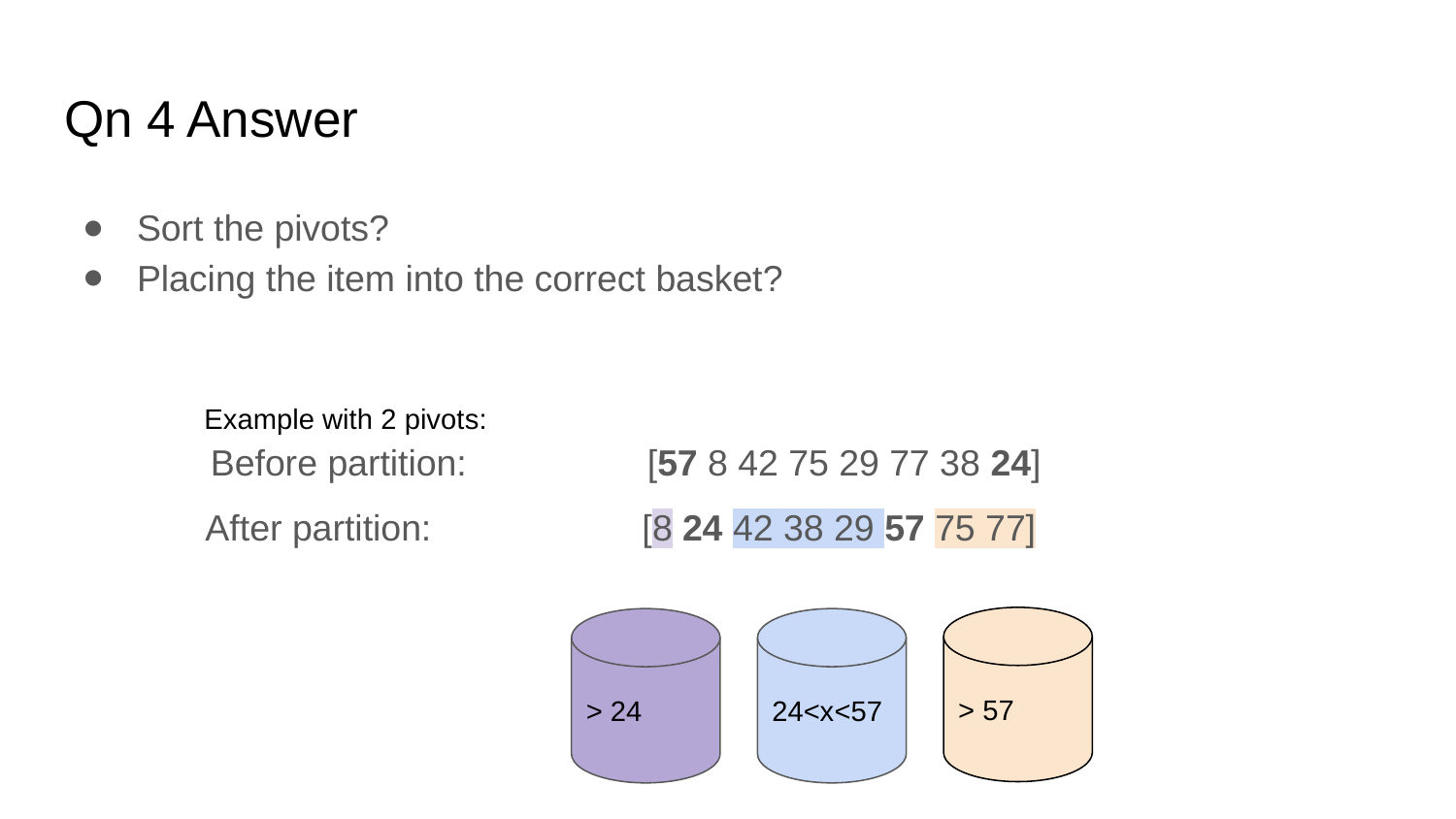

# Qn 4 Answer
Sort the pivots?
Placing the item into the correct basket?
Example with 2 pivots:
Before partition:		[57 8 42 75 29 77 38 24]
After partition:		[8 24 42 38 29 57 75 77]
> 57
> 24
24<x<57